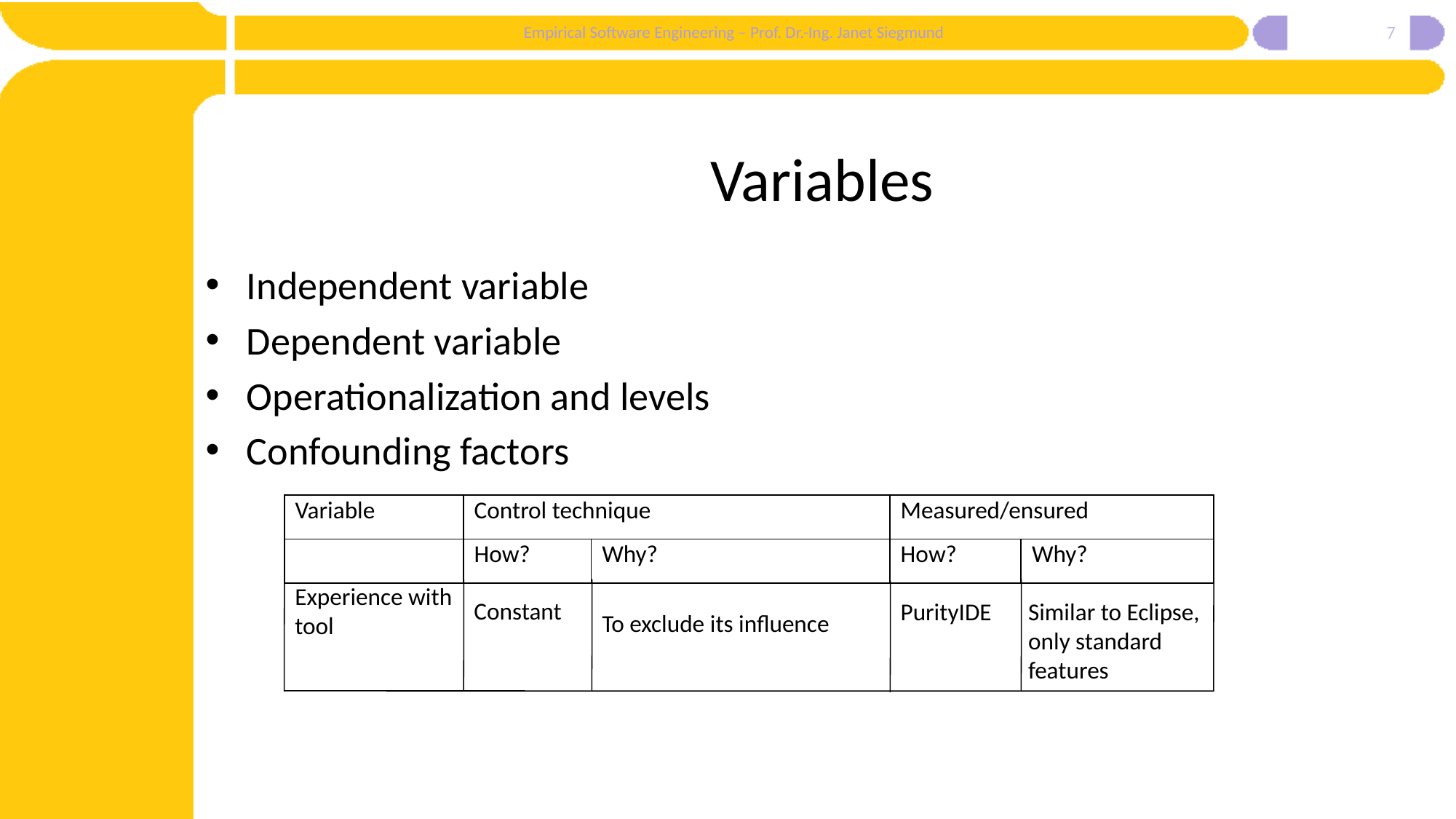

7
# Variables
Independent variable
Dependent variable
Operationalization and levels
Confounding factors

| Variable | Control technique |  | Measured/ensured |  |
| --- | --- | --- | --- | --- |
|  | How? | Why? | How? | Why? |
Constant
To exclude its influence
Experience with tool
PurityIDE
Similar to Eclipse, only standard features